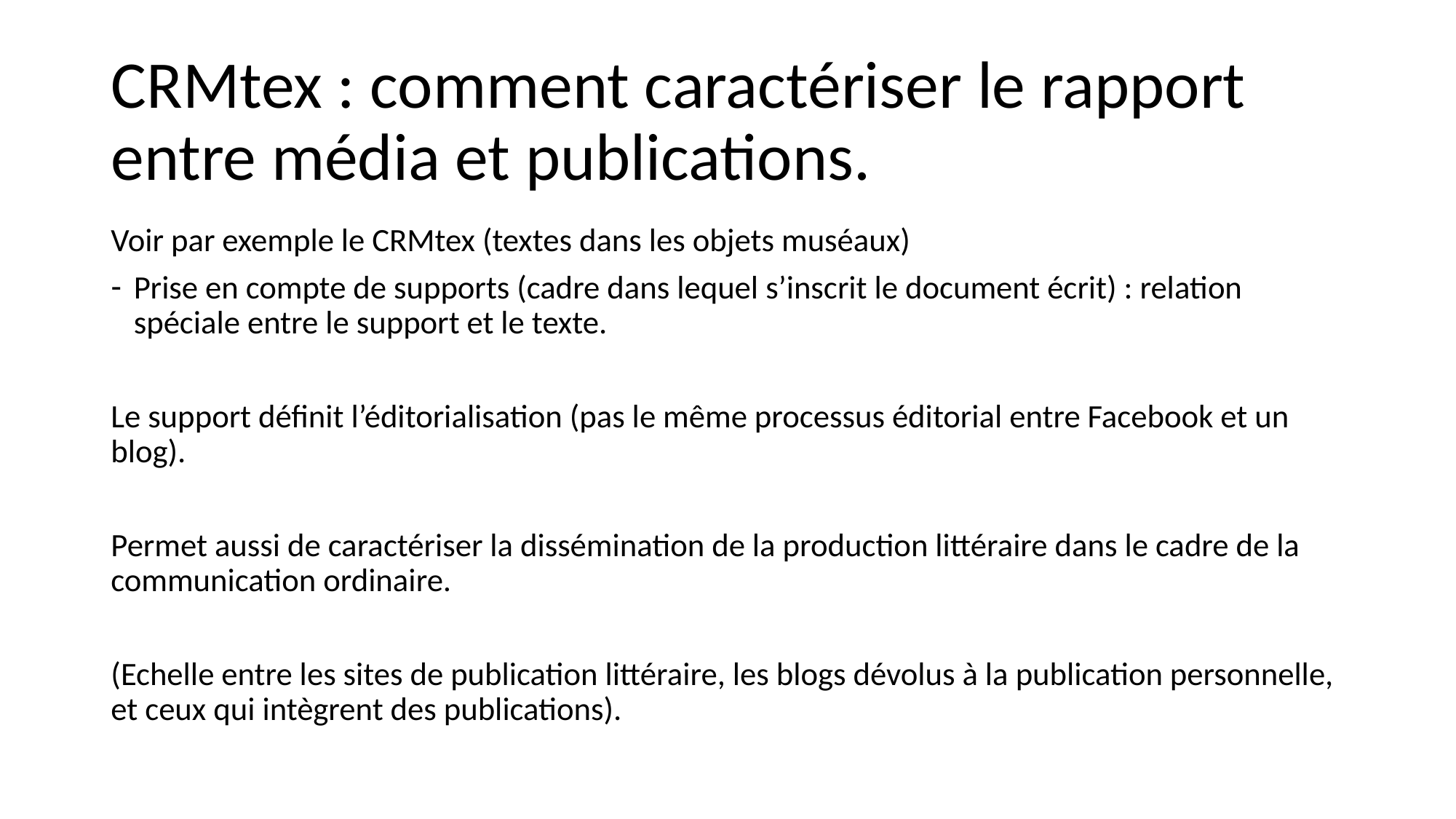

# CRMtex : comment caractériser le rapport entre média et publications.
Voir par exemple le CRMtex (textes dans les objets muséaux)
Prise en compte de supports (cadre dans lequel s’inscrit le document écrit) : relation spéciale entre le support et le texte.

Le support définit l’éditorialisation (pas le même processus éditorial entre Facebook et un blog).

Permet aussi de caractériser la dissémination de la production littéraire dans le cadre de la communication ordinaire.

(Echelle entre les sites de publication littéraire, les blogs dévolus à la publication personnelle, et ceux qui intègrent des publications).